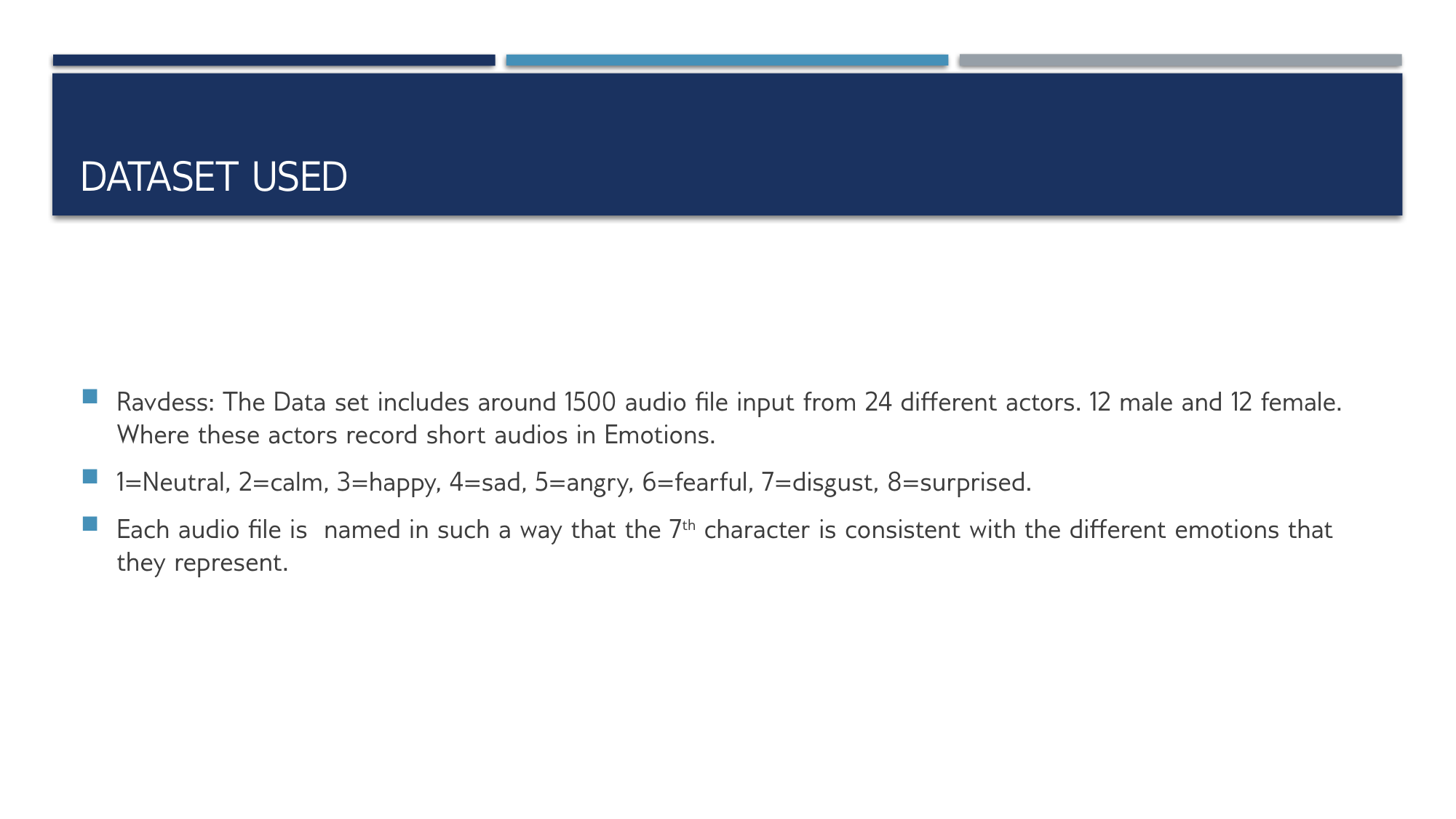

# Dataset used
Ravdess: The Data set includes around 1500 audio file input from 24 different actors. 12 male and 12 female. Where these actors record short audios in Emotions.
1=Neutral, 2=calm, 3=happy, 4=sad, 5=angry, 6=fearful, 7=disgust, 8=surprised.
Each audio file is  named in such a way that the 7th character is consistent with the different emotions that they represent.